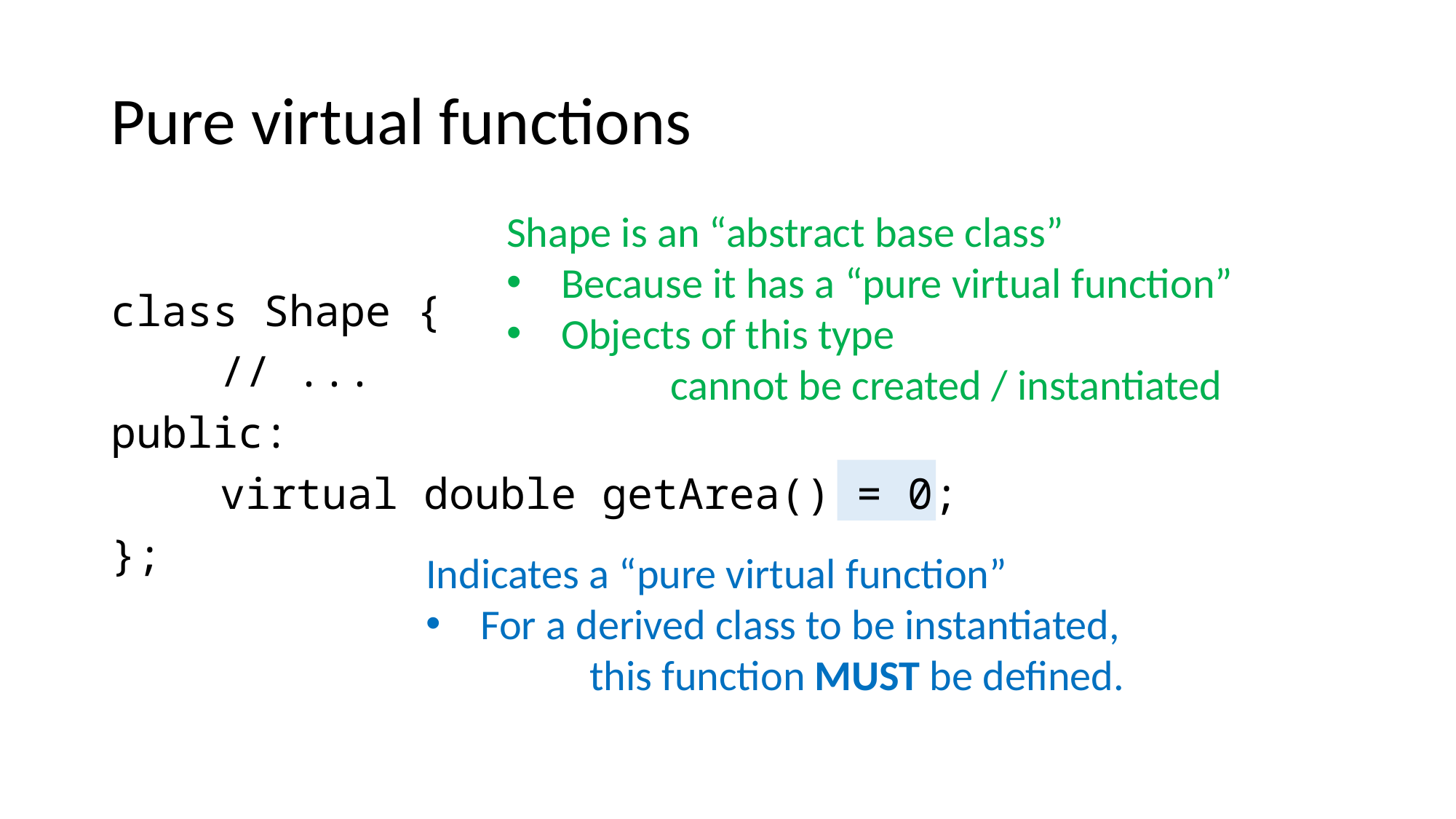

# Pure virtual functions
Shape is an “abstract base class”
Because it has a “pure virtual function”
Objects of this type
	cannot be created / instantiated

class Shape {
	// ...
public:
	virtual double getArea() = 0;
};

Indicates a “pure virtual function”
For a derived class to be instantiated,
	this function MUST be defined.